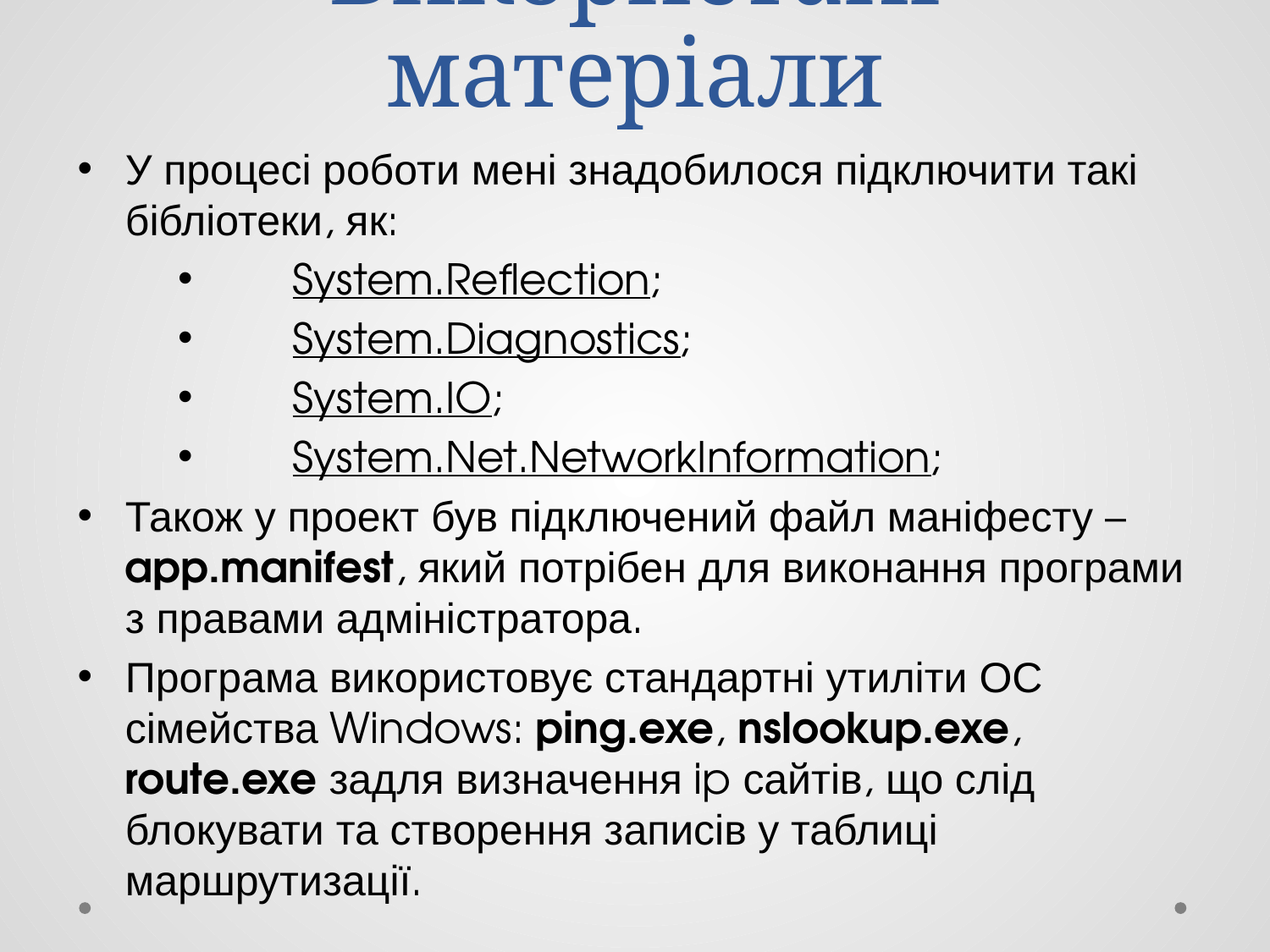

# Використані матеріали
У процесі роботи мені знадобилося підключити такі бібліотеки, як:
	System.Reflection;
	System.Diagnostics;
	System.IO;
	System.Net.NetworkInformation;
Також у проект був підключений файл маніфесту – app.manifest, який потрібен для виконання програми з правами адміністратора.
Програма використовує стандартні утиліти ОС сімейства Windows: ping.exe, nslookup.exe, route.exe задля визначення ip сайтів, що слід блокувати та створення записів у таблиці маршрутизації.